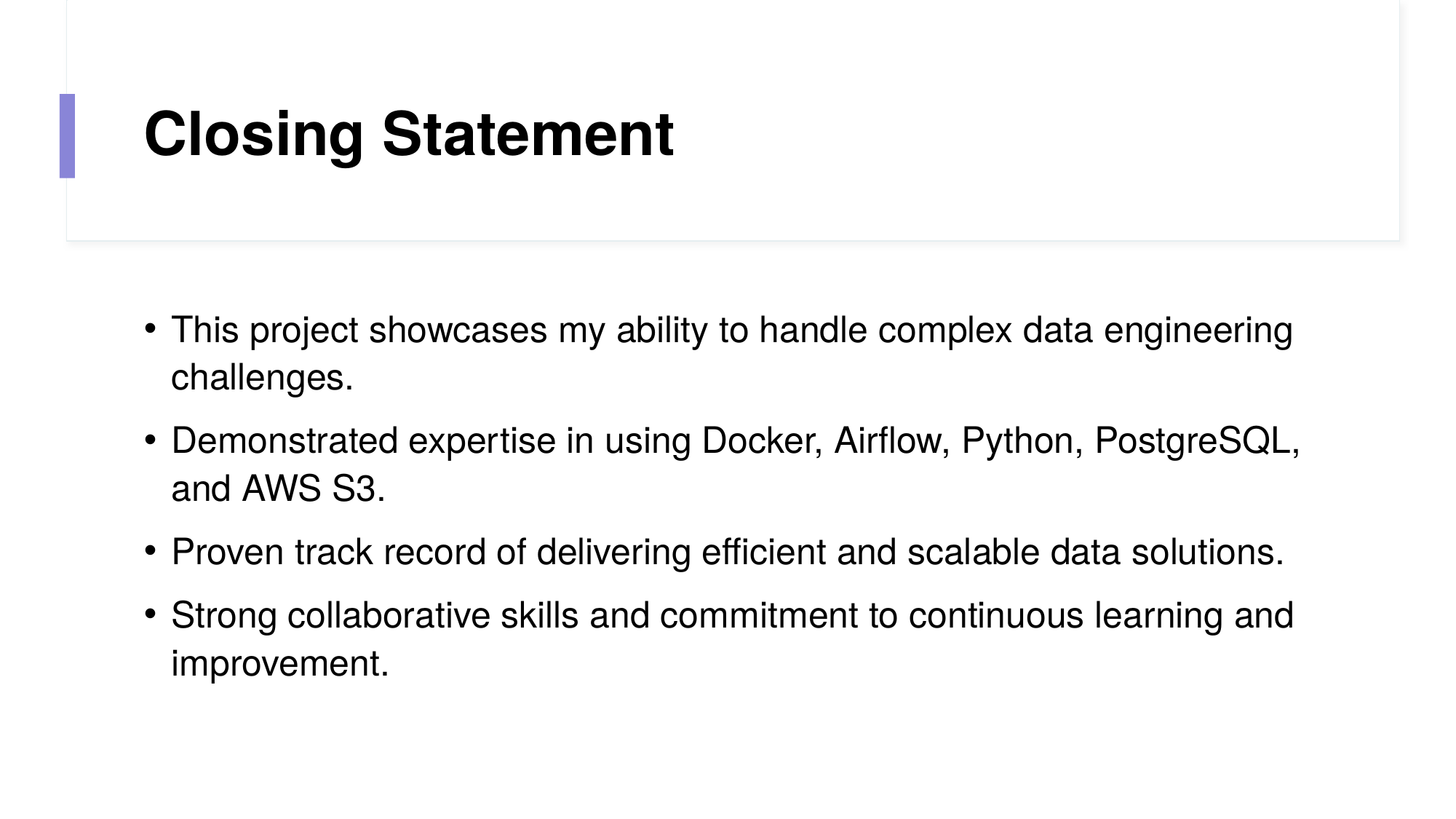

# Closing Statement
This project showcases my ability to handle complex data engineering challenges.
Demonstrated expertise in using Docker, Airflow, Python, PostgreSQL, and AWS S3.
Proven track record of delivering efficient and scalable data solutions.
Strong collaborative skills and commitment to continuous learning and improvement.